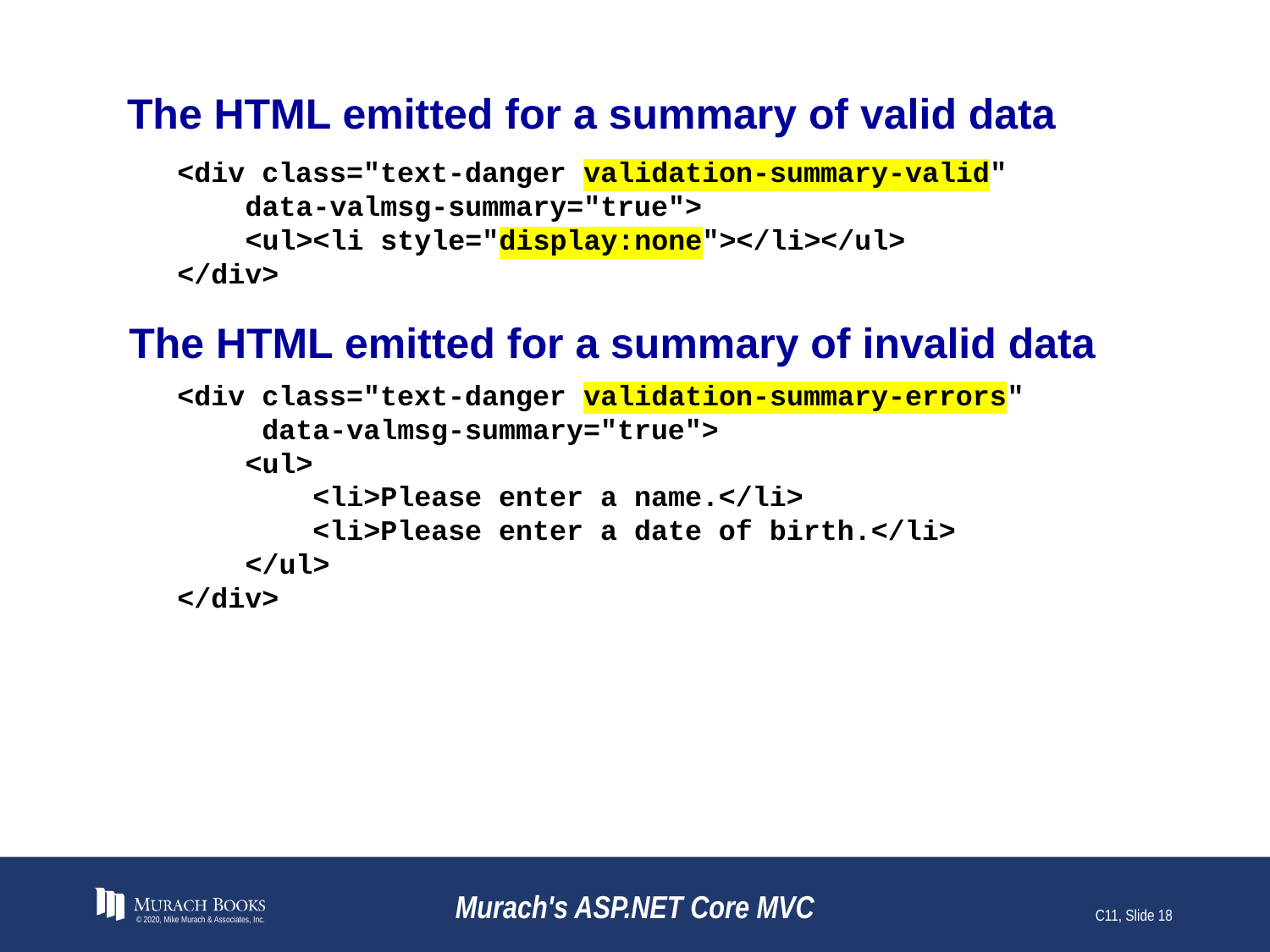

# The HTML emitted for a summary of valid data
<div class="text-danger validation-summary-valid"
    data-valmsg-summary="true">
    <ul><li style="display:none"></li></ul>
</div>
The HTML emitted for a summary of invalid data
<div class="text-danger validation-summary-errors"
     data-valmsg-summary="true">
    <ul>
        <li>Please enter a name.</li>
        <li>Please enter a date of birth.</li>
    </ul>
</div>

© 2020, Mike Murach & Associates, Inc.
Murach's ASP.NET Core MVC

C11, Slide 18